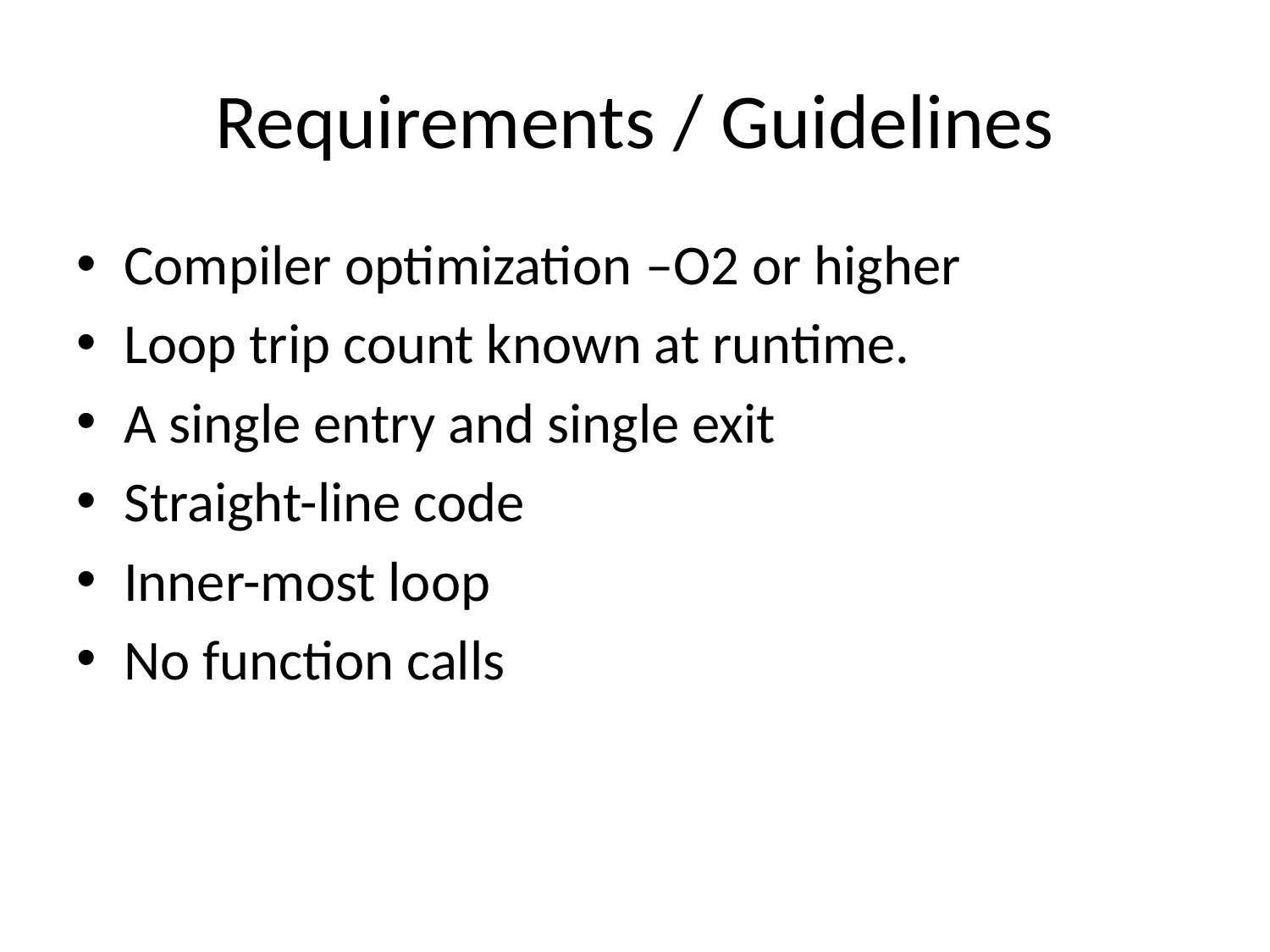

# Requirements / Guidelines
Compiler optimization –O2 or higher
Loop trip count known at runtime.
A single entry and single exit
Straight-line code
Inner-most loop
No function calls